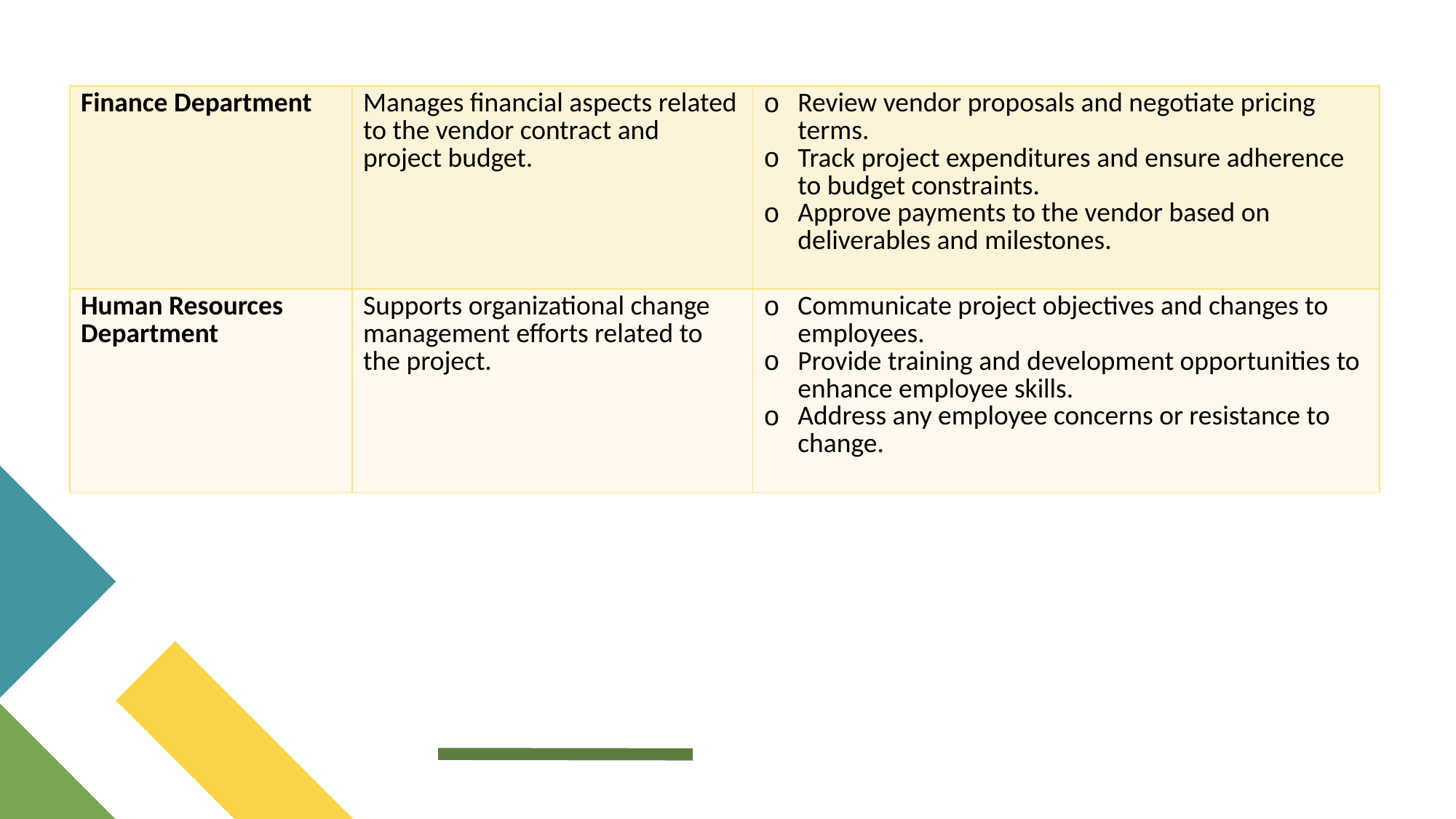

| Finance Department | Manages financial aspects related to the vendor contract and project budget. | Review vendor proposals and negotiate pricing terms. Track project expenditures and ensure adherence to budget constraints. Approve payments to the vendor based on deliverables and milestones. |
| --- | --- | --- |
| Human Resources Department | Supports organizational change management efforts related to the project. | Communicate project objectives and changes to employees. Provide training and development opportunities to enhance employee skills. Address any employee concerns or resistance to change. |